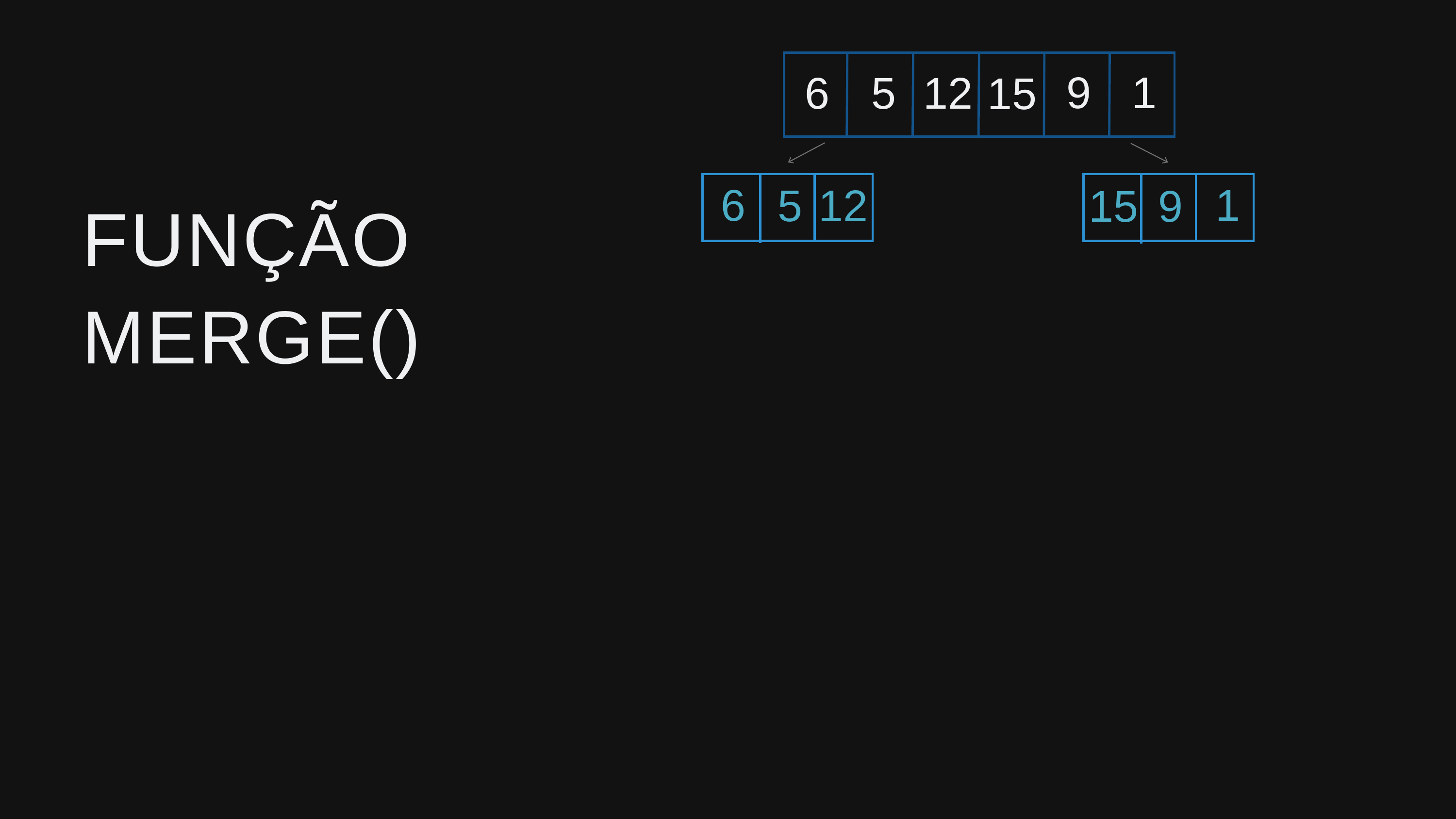

9
1
5
12
6
15

1
15
9

6
5
12

FUNÇÃO MERGE()